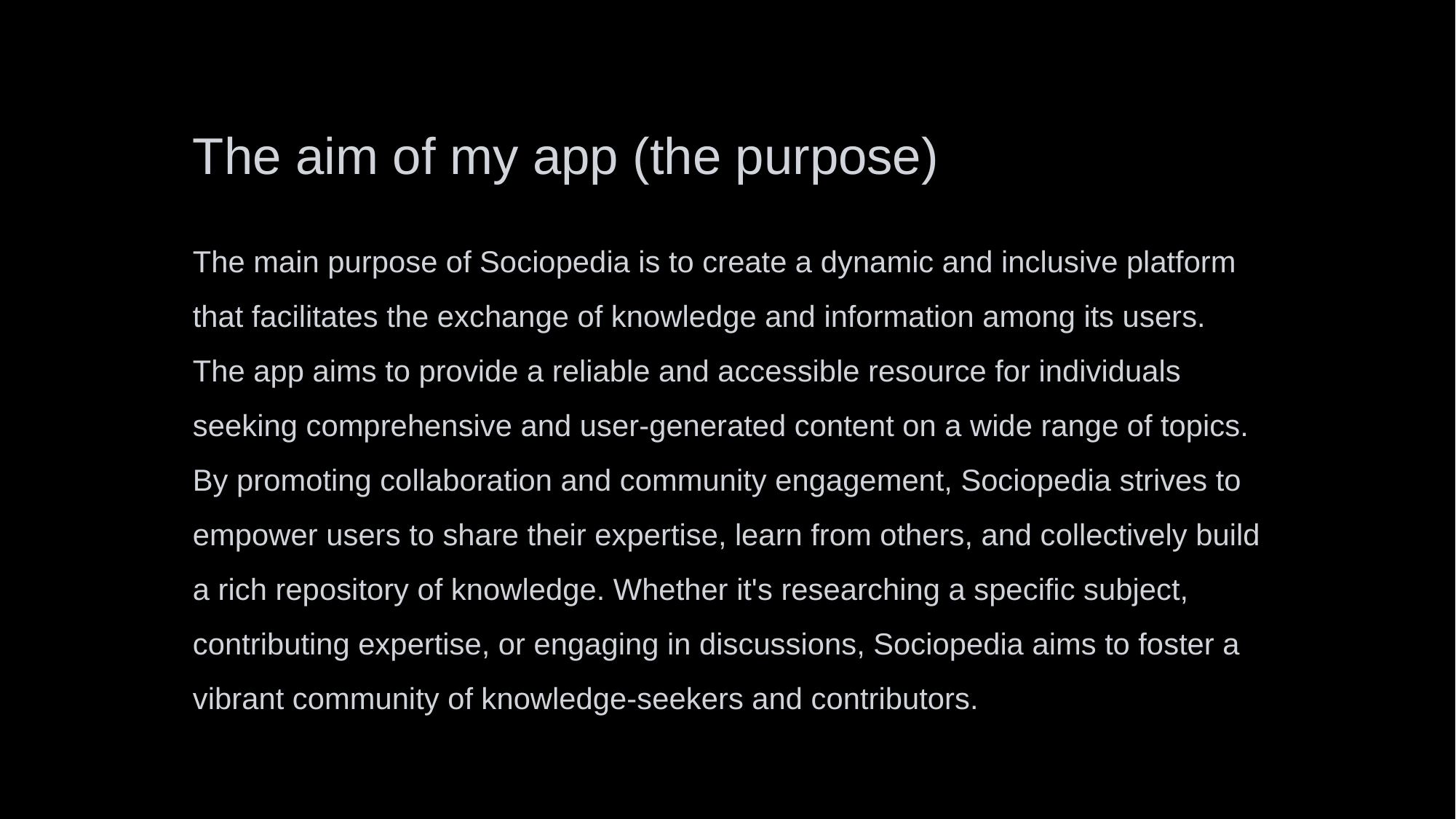

# The aim of my app (the purpose)
The main purpose of Sociopedia is to create a dynamic and inclusive platform that facilitates the exchange of knowledge and information among its users. The app aims to provide a reliable and accessible resource for individuals seeking comprehensive and user-generated content on a wide range of topics. By promoting collaboration and community engagement, Sociopedia strives to empower users to share their expertise, learn from others, and collectively build a rich repository of knowledge. Whether it's researching a specific subject, contributing expertise, or engaging in discussions, Sociopedia aims to foster a vibrant community of knowledge-seekers and contributors.